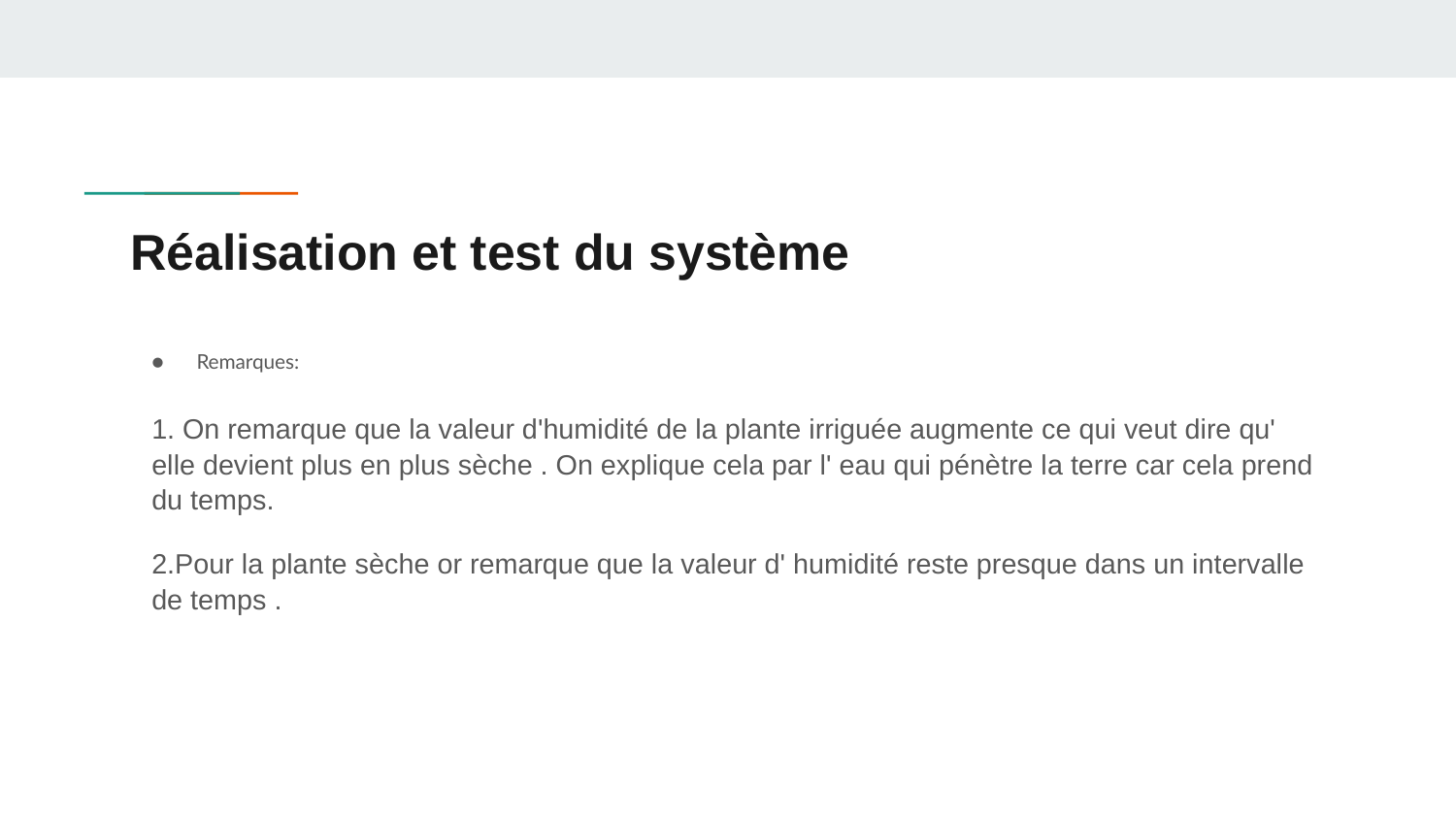

# Réalisation et test du système
Remarques:

1. On remarque que la valeur d'humidité de la plante irriguée augmente ce qui veut dire qu' elle devient plus en plus sèche . On explique cela par l' eau qui pénètre la terre car cela prend du temps.

2.Pour la plante sèche or remarque que la valeur d' humidité reste presque dans un intervalle de temps .